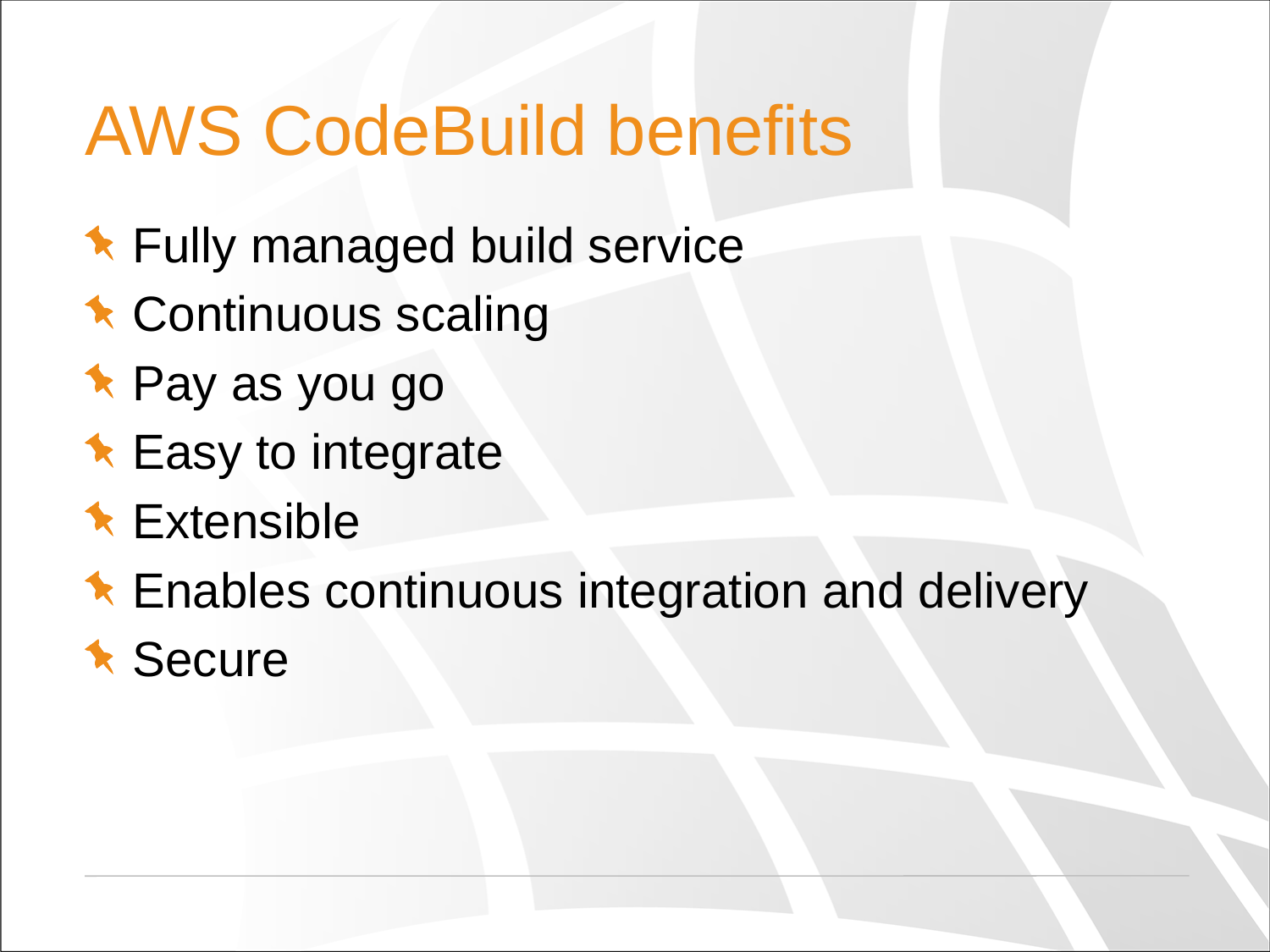

# AWS CodeBuild benefits
Fully managed build service
Continuous scaling
Pay as you go
Easy to integrate
Extensible
Enables continuous integration and delivery
Secure